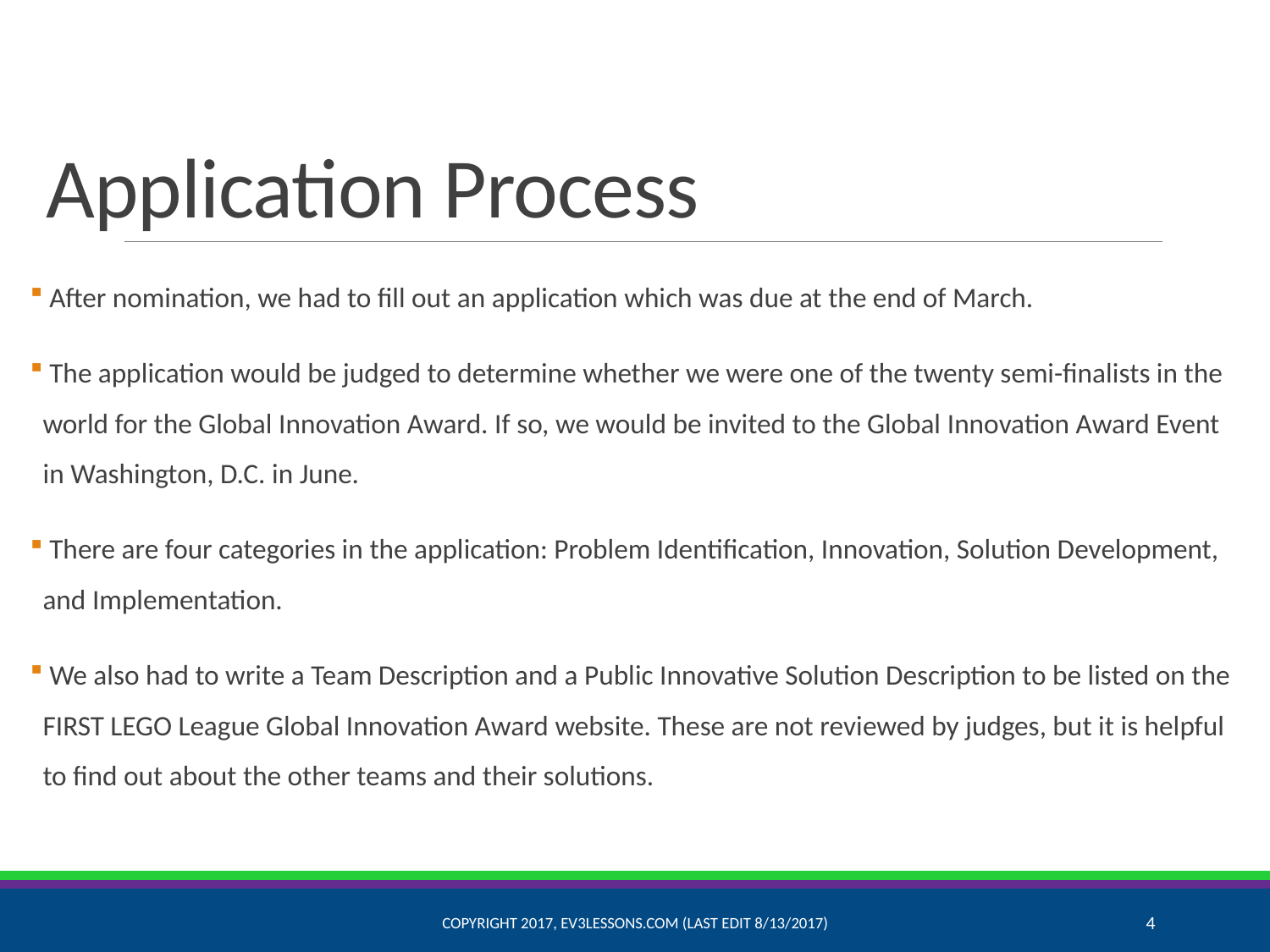

# Application Process
 After nomination, we had to fill out an application which was due at the end of March.
 The application would be judged to determine whether we were one of the twenty semi-finalists in the world for the Global Innovation Award. If so, we would be invited to the Global Innovation Award Event in Washington, D.C. in June.
 There are four categories in the application: Problem Identification, Innovation, Solution Development, and Implementation.
 We also had to write a Team Description and a Public Innovative Solution Description to be listed on the FIRST LEGO League Global Innovation Award website. These are not reviewed by judges, but it is helpful to find out about the other teams and their solutions.

Copyright 2017, EV3Lessons.com (Last Edit 8/13/2017)
4